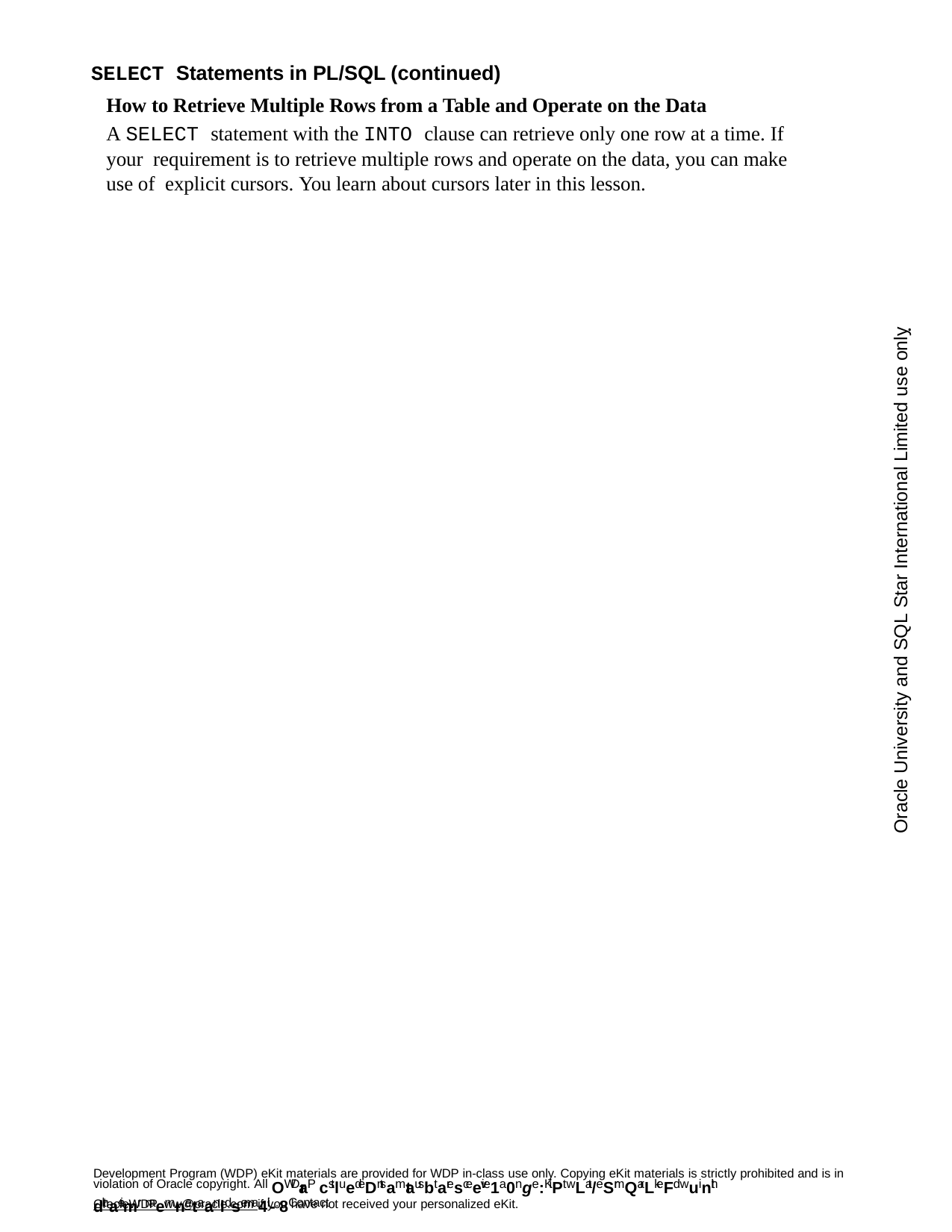

SELECT Statements in PL/SQL (continued)
How to Retrieve Multiple Rows from a Table and Operate on the Data
A SELECT statement with the INTO clause can retrieve only one row at a time. If your  requirement is to retrieve multiple rows and operate on the data, you can make use of  explicit cursors. You learn about cursors later in this lesson.
Oracle University and SQL Star International Limited use onlyฺ
Development Program (WDP) eKit materials are provided for WDP in-class use only. Copying eKit materials is strictly prohibited and is in
violation of Oracle copyright. All OWDraP cstluedeDntsamtausbt aresceeive1a0nge:KiPt wLat/eSrmQarLkeFd wuinth dthaeimr naemnetaanldsema4il-. 8Contact
OracleWDP_ww@oracle.com if you have not received your personalized eKit.